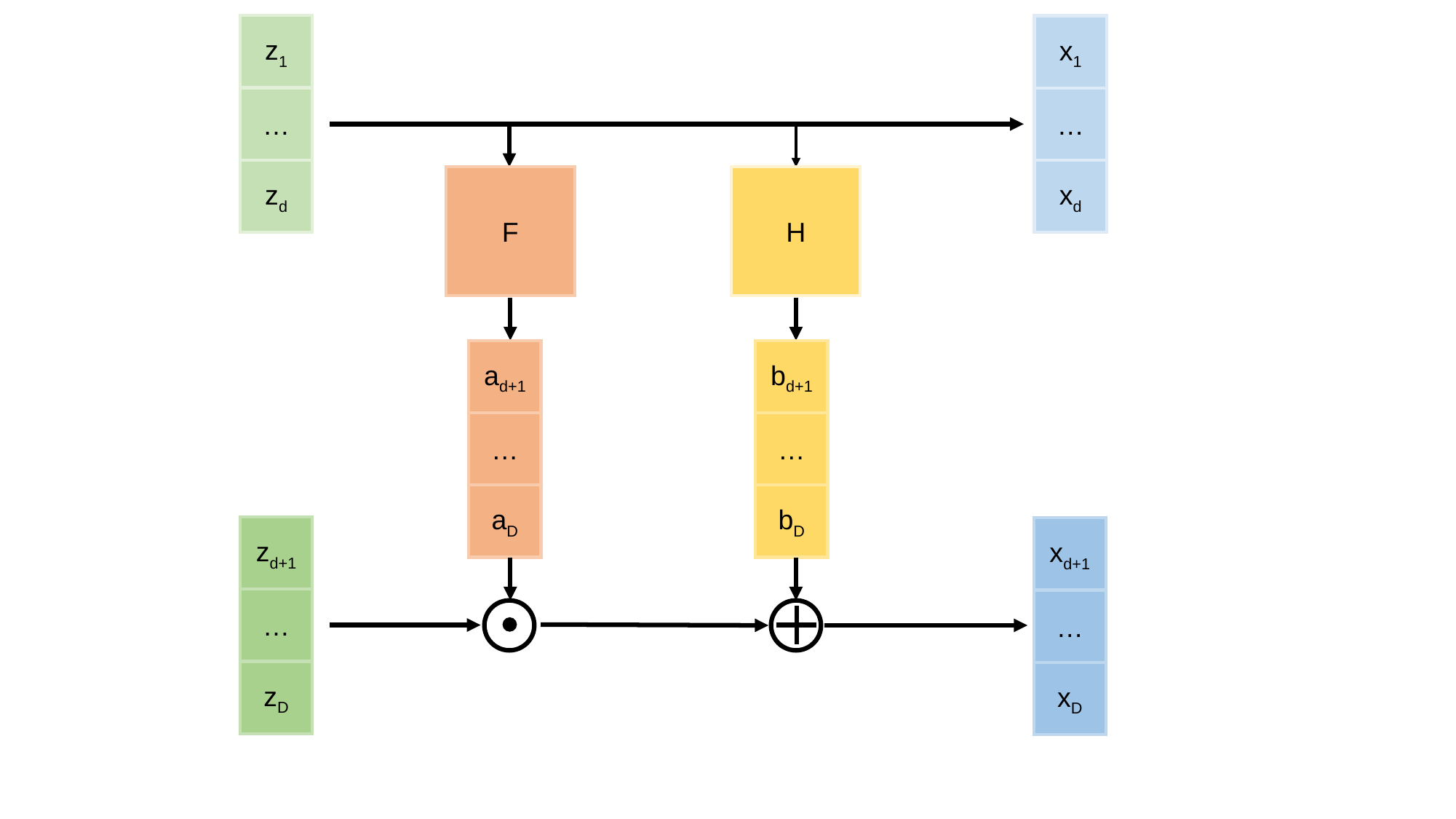

z1
…
zd
x1
…
xd
F
H
ad+1
…
aD
bd+1
…
bD
zd+1
…
zD
xd+1
…
xD